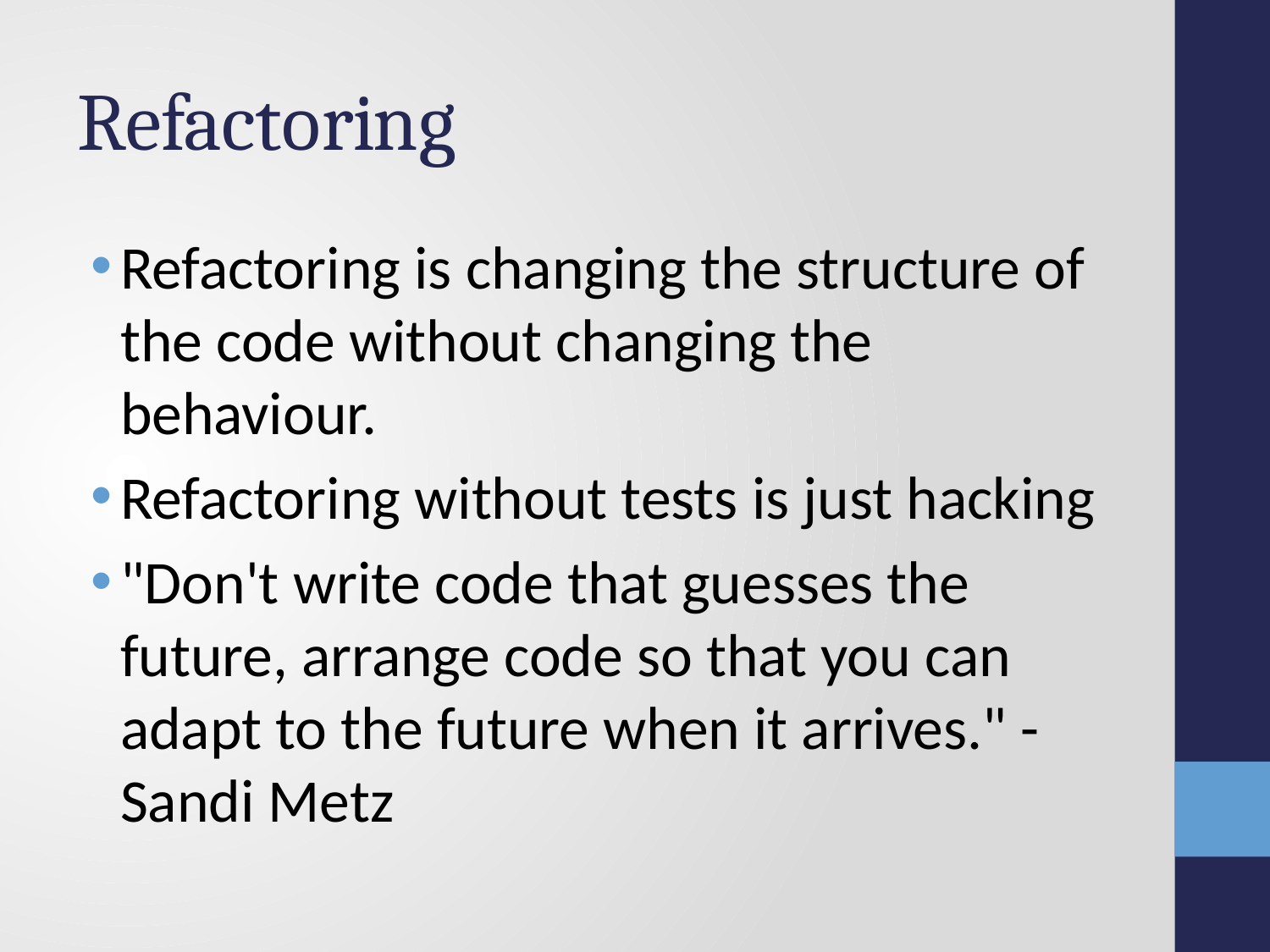

# Refactoring
Refactoring is changing the structure of the code without changing the behaviour.
Refactoring without tests is just hacking
"Don't write code that guesses the future, arrange code so that you can adapt to the future when it arrives." - Sandi Metz